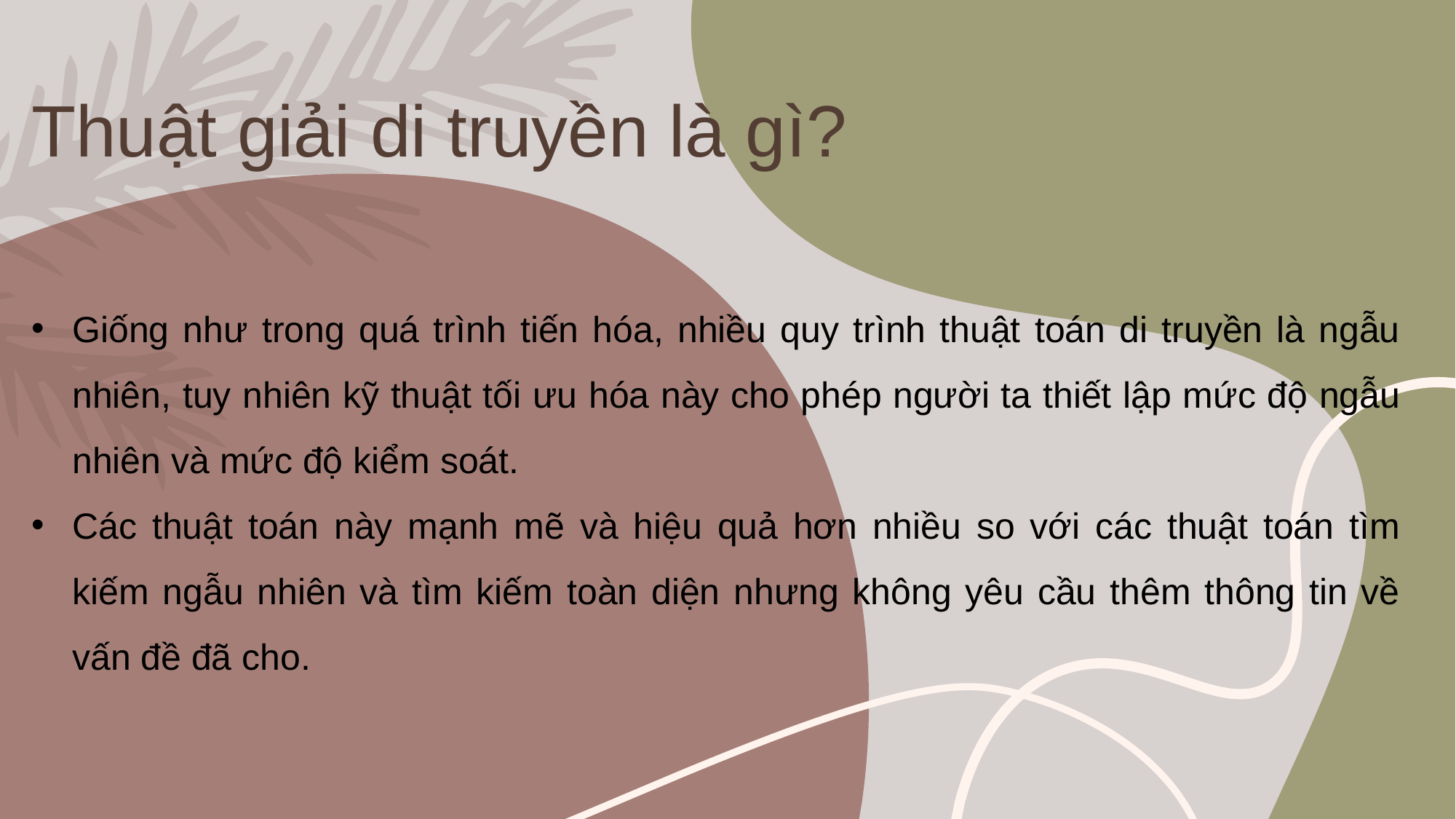

# Thuật giải di truyền là gì?
Giống như trong quá trình tiến hóa, nhiều quy trình thuật toán di truyền là ngẫu nhiên, tuy nhiên kỹ thuật tối ưu hóa này cho phép người ta thiết lập mức độ ngẫu nhiên và mức độ kiểm soát.
Các thuật toán này mạnh mẽ và hiệu quả hơn nhiều so với các thuật toán tìm kiếm ngẫu nhiên và tìm kiếm toàn diện nhưng không yêu cầu thêm thông tin về vấn đề đã cho.